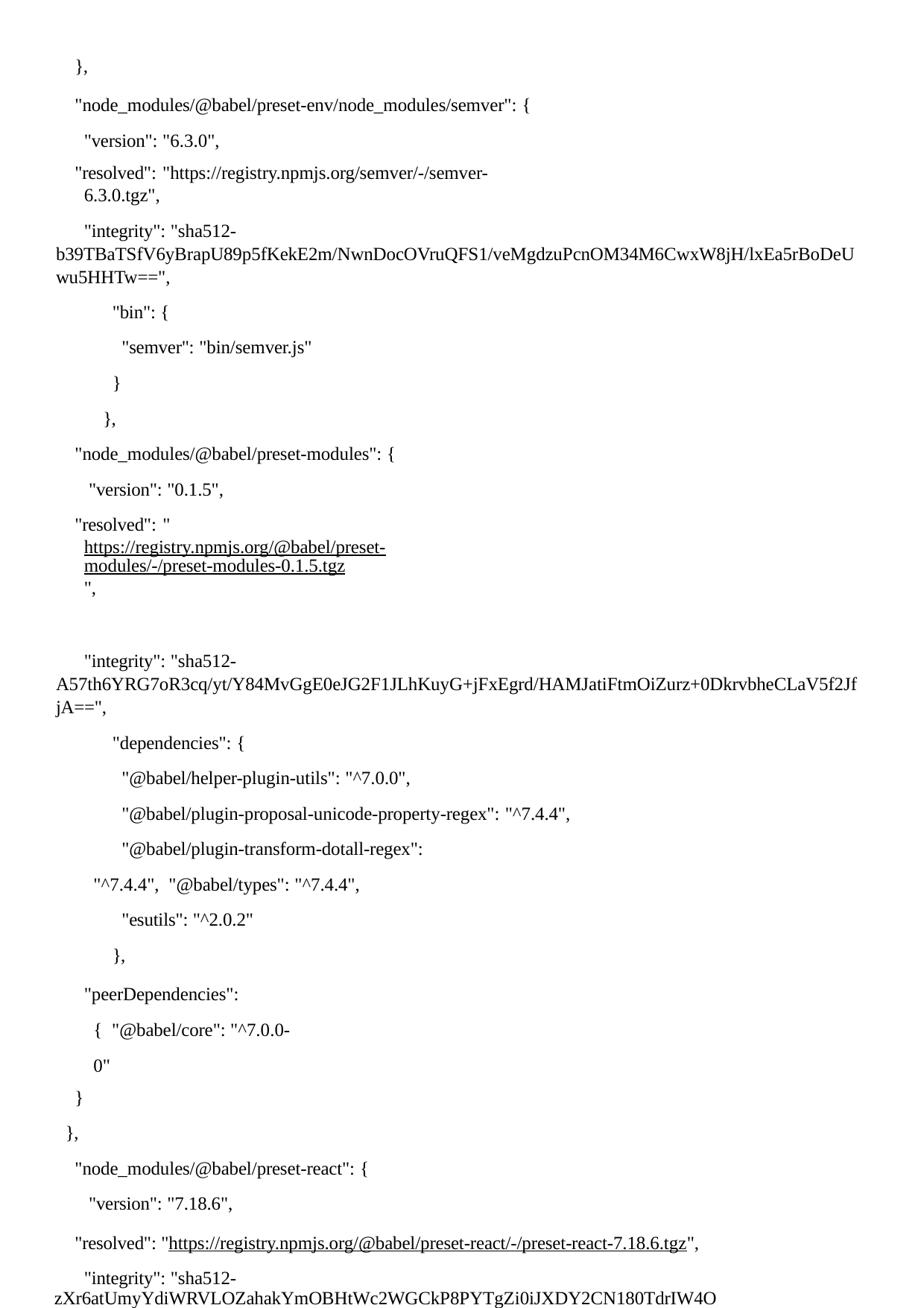

},
"node_modules/@babel/preset-env/node_modules/semver": {  "version": "6.3.0",
"resolved": "https://registry.npmjs.org/semver/-/semver-6.3.0.tgz",
"integrity": "sha512-  b39TBaTSfV6yBrapU89p5fKekE2m/NwnDocOVruQFS1/veMgdzuPcnOM34M6CwxW8jH/lxEa5rBoDeU  wu5HHTw==",
"bin": {
"semver": "bin/semver.js"
}
},
"node_modules/@babel/preset-modules": {  "version": "0.1.5",
"resolved": "https://registry.npmjs.org/@babel/preset-modules/-/preset-modules-0.1.5.tgz",

"integrity": "sha512-  A57th6YRG7oR3cq/yt/Y84MvGgE0eJG2F1JLhKuyG+jFxEgrd/HAMJatiFtmOiZurz+0DkrvbheCLaV5f2Jf  jA==",
"dependencies": {
"@babel/helper-plugin-utils": "^7.0.0",
"@babel/plugin-proposal-unicode-property-regex": "^7.4.4",
"@babel/plugin-transform-dotall-regex": "^7.4.4",  "@babel/types": "^7.4.4",
"esutils": "^2.0.2"
},
"peerDependencies": {  "@babel/core": "^7.0.0-0"
}
},
"node_modules/@babel/preset-react": {  "version": "7.18.6",
"resolved": "https://registry.npmjs.org/@babel/preset-react/-/preset-react-7.18.6.tgz",  "integrity": "sha512-
zXr6atUmyYdiWRVLOZahakYmOBHtWc2WGCkP8PYTgZi0iJXDY2CN180TdrIW4OGOAdLc7TifzDIv
tx6izaRIzg==",
"dependencies": {